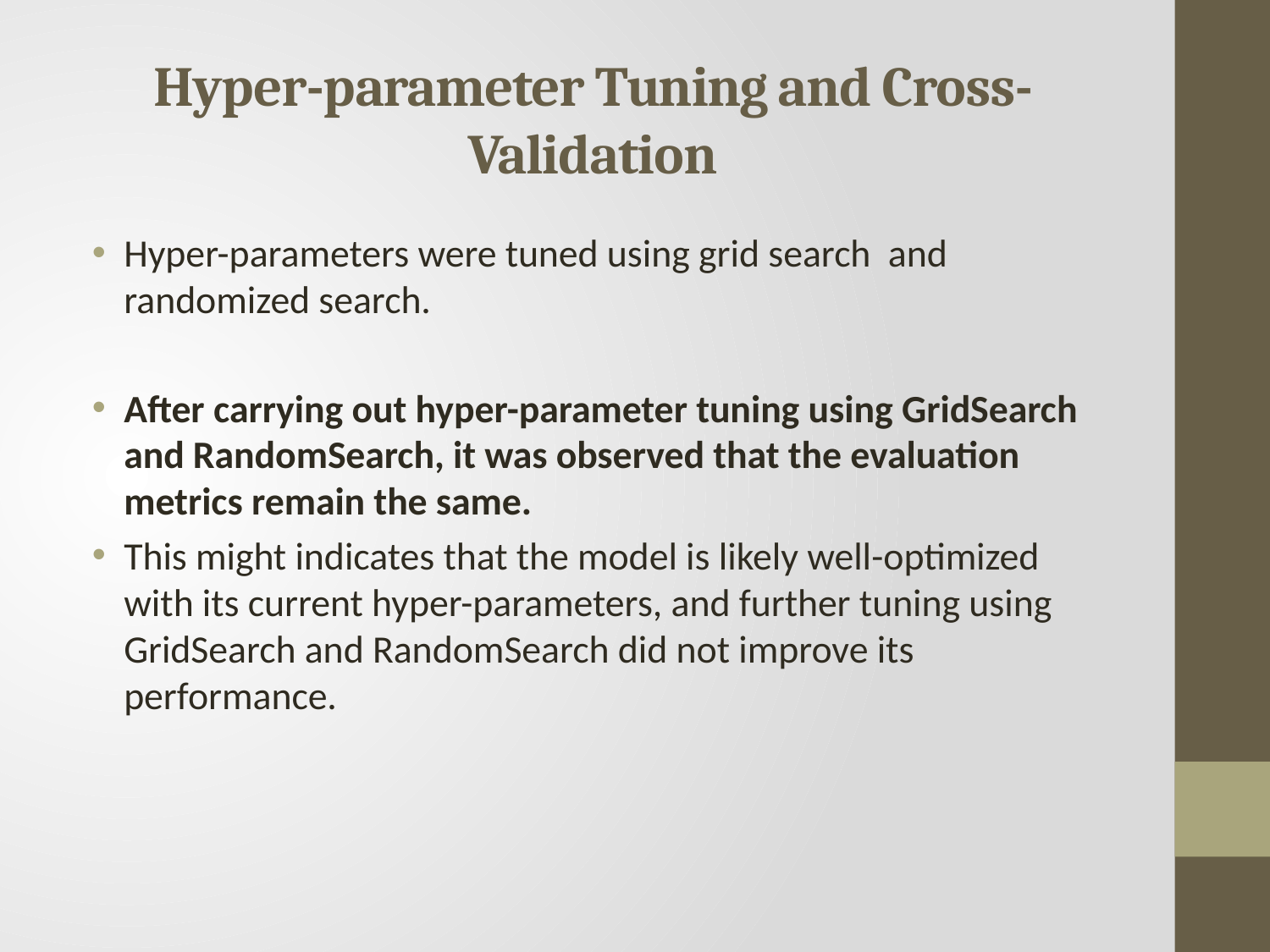

# Hyper-parameter Tuning and Cross-Validation
Hyper-parameters were tuned using grid search  and randomized search.

After carrying out hyper-parameter tuning using GridSearch and RandomSearch, it was observed that the evaluation metrics remain the same.
This might indicates that the model is likely well-optimized with its current hyper-parameters, and further tuning using GridSearch and RandomSearch did not improve its performance.